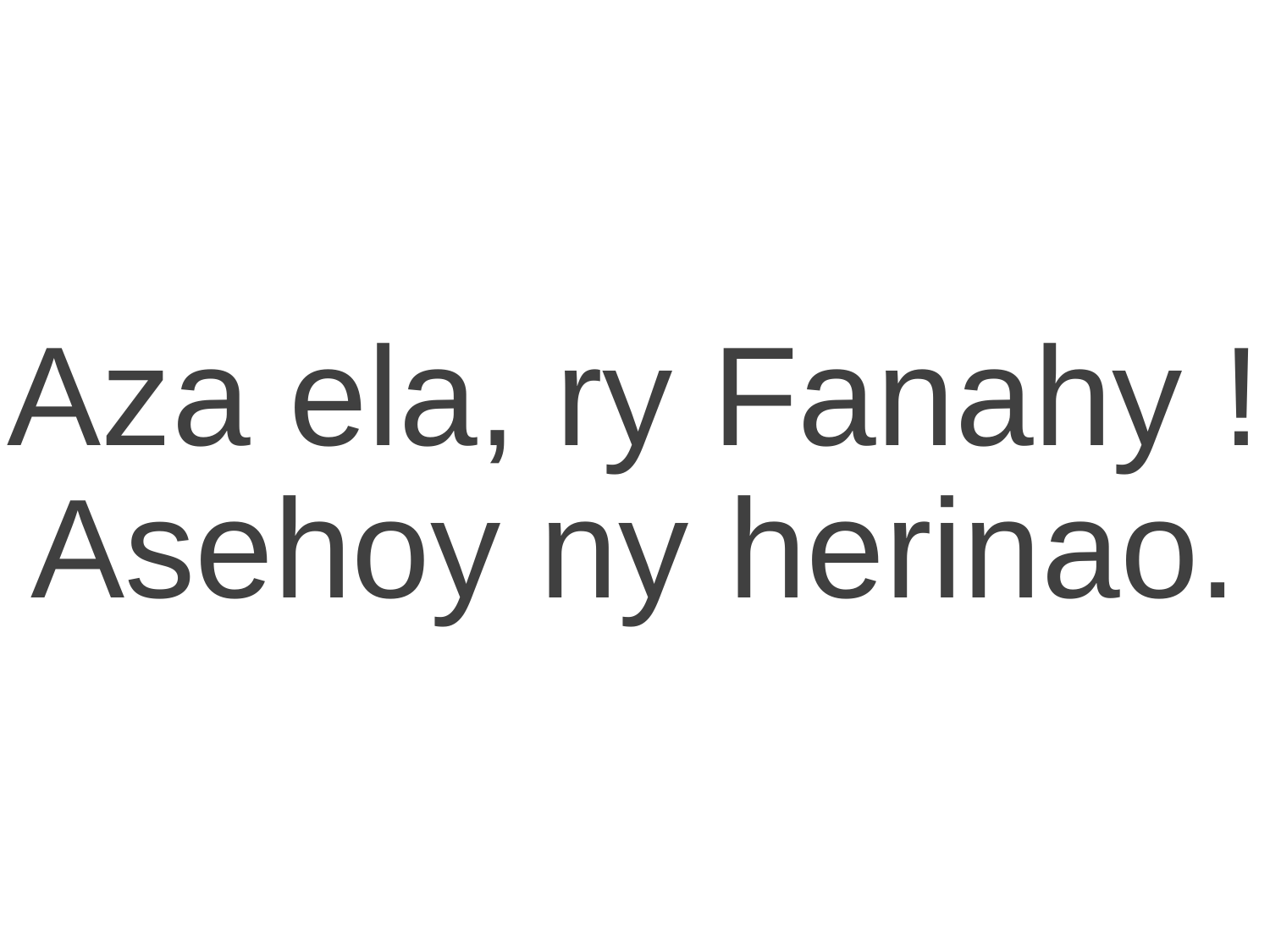

Aza ela, ry Fanahy !
Asehoy ny herinao.